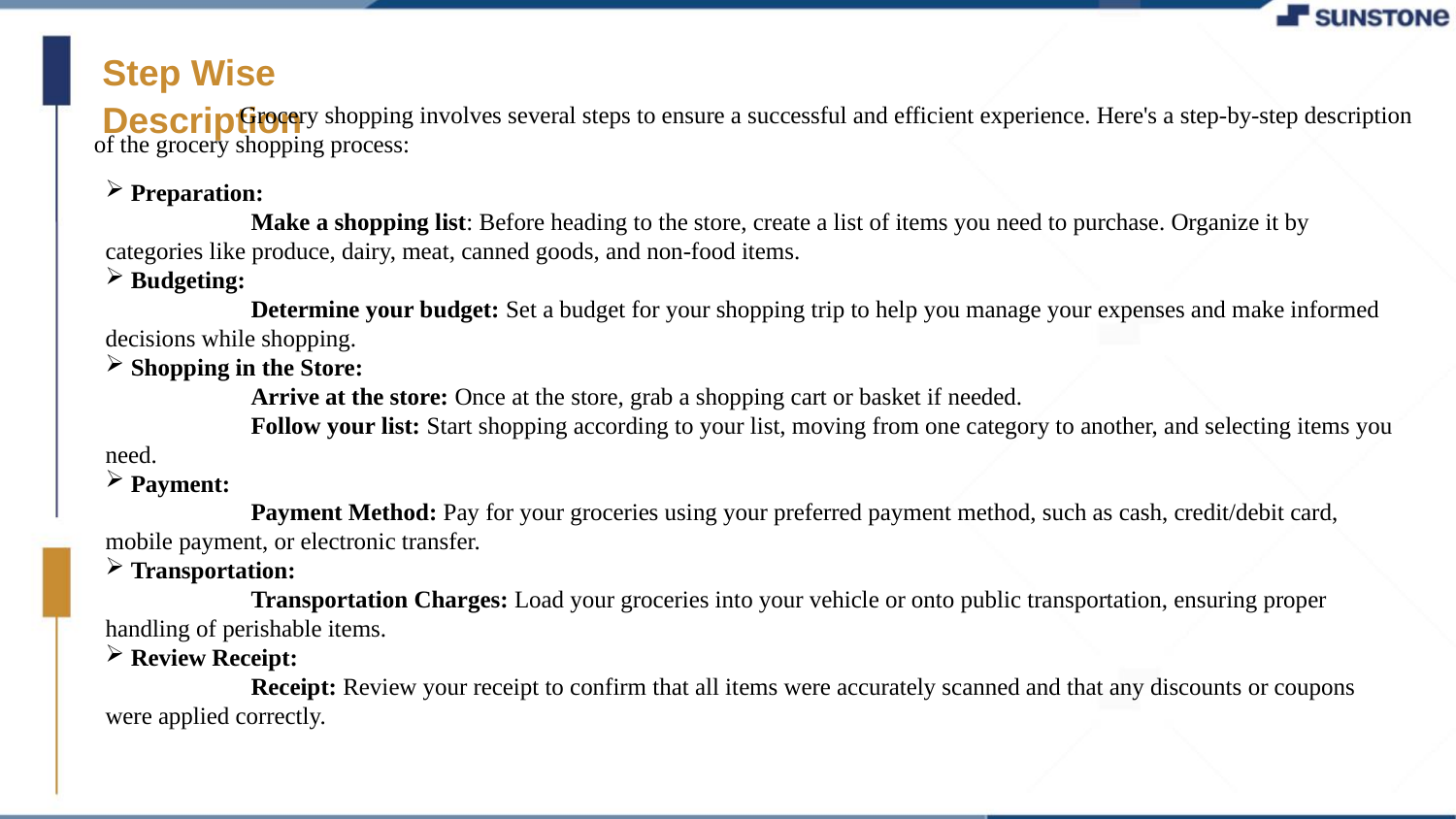

Step Wise Description
	Grocery shopping involves several steps to ensure a successful and efficient experience. Here's a step-by-step description of the grocery shopping process:
 Preparation:
	Make a shopping list: Before heading to the store, create a list of items you need to purchase. Organize it by categories like produce, dairy, meat, canned goods, and non-food items.
 Budgeting:
	Determine your budget: Set a budget for your shopping trip to help you manage your expenses and make informed decisions while shopping.
 Shopping in the Store:
	Arrive at the store: Once at the store, grab a shopping cart or basket if needed.
	Follow your list: Start shopping according to your list, moving from one category to another, and selecting items you need.
 Payment:
	Payment Method: Pay for your groceries using your preferred payment method, such as cash, credit/debit card, mobile payment, or electronic transfer.
 Transportation:
	Transportation Charges: Load your groceries into your vehicle or onto public transportation, ensuring proper handling of perishable items.
 Review Receipt:
	Receipt: Review your receipt to confirm that all items were accurately scanned and that any discounts or coupons were applied correctly.